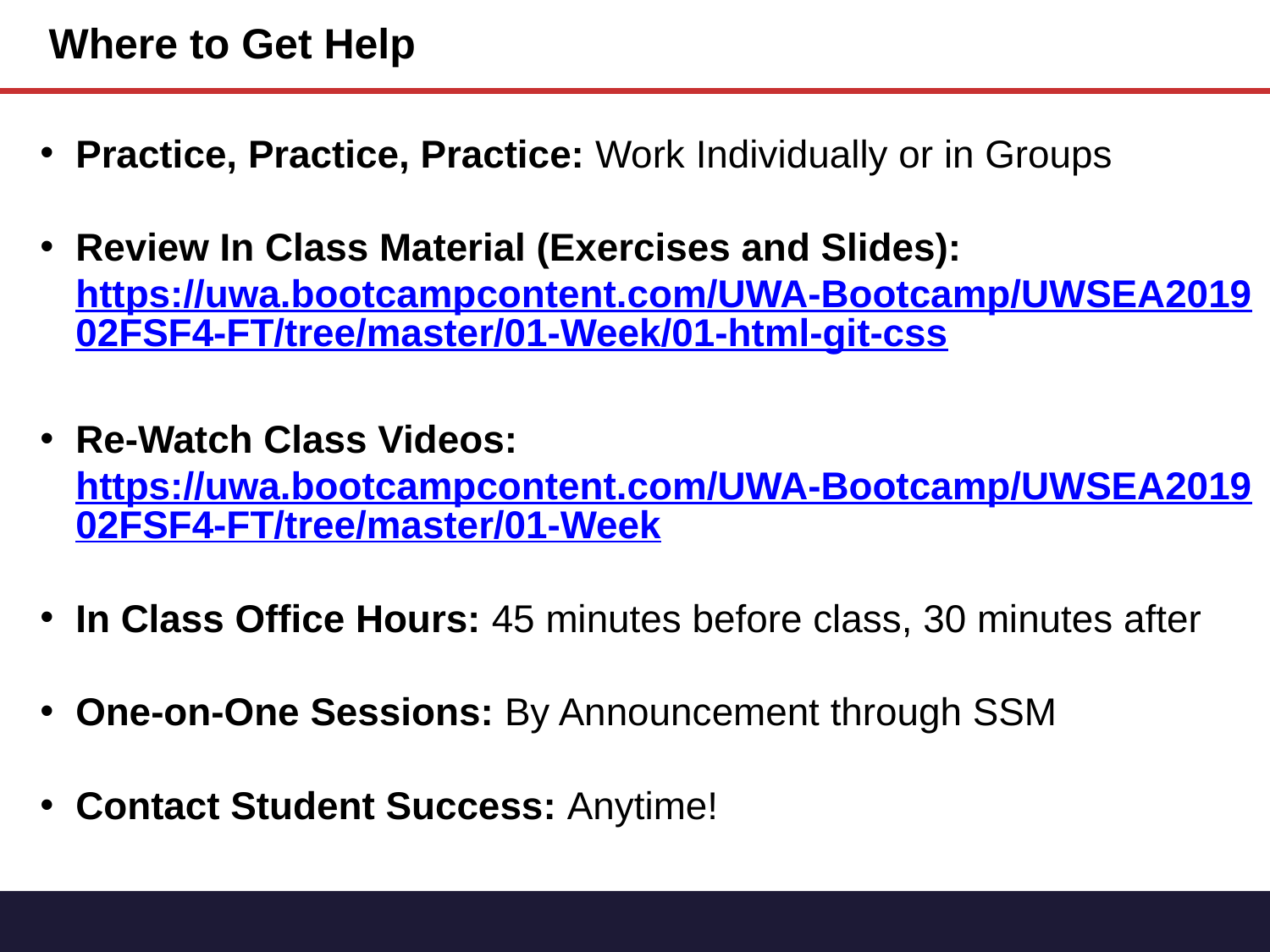

# Where to Get Help
Practice, Practice, Practice: Work Individually or in Groups

Review In Class Material (Exercises and Slides):
https://uwa.bootcampcontent.com/UWA-Bootcamp/UWSEA201902FSF4-FT/tree/master/01-Week/01-html-git-css

Re-Watch Class Videos:
https://uwa.bootcampcontent.com/UWA-Bootcamp/UWSEA201902FSF4-FT/tree/master/01-Week

In Class Office Hours: 45 minutes before class, 30 minutes after

One-on-One Sessions: By Announcement through SSM

Contact Student Success: Anytime!